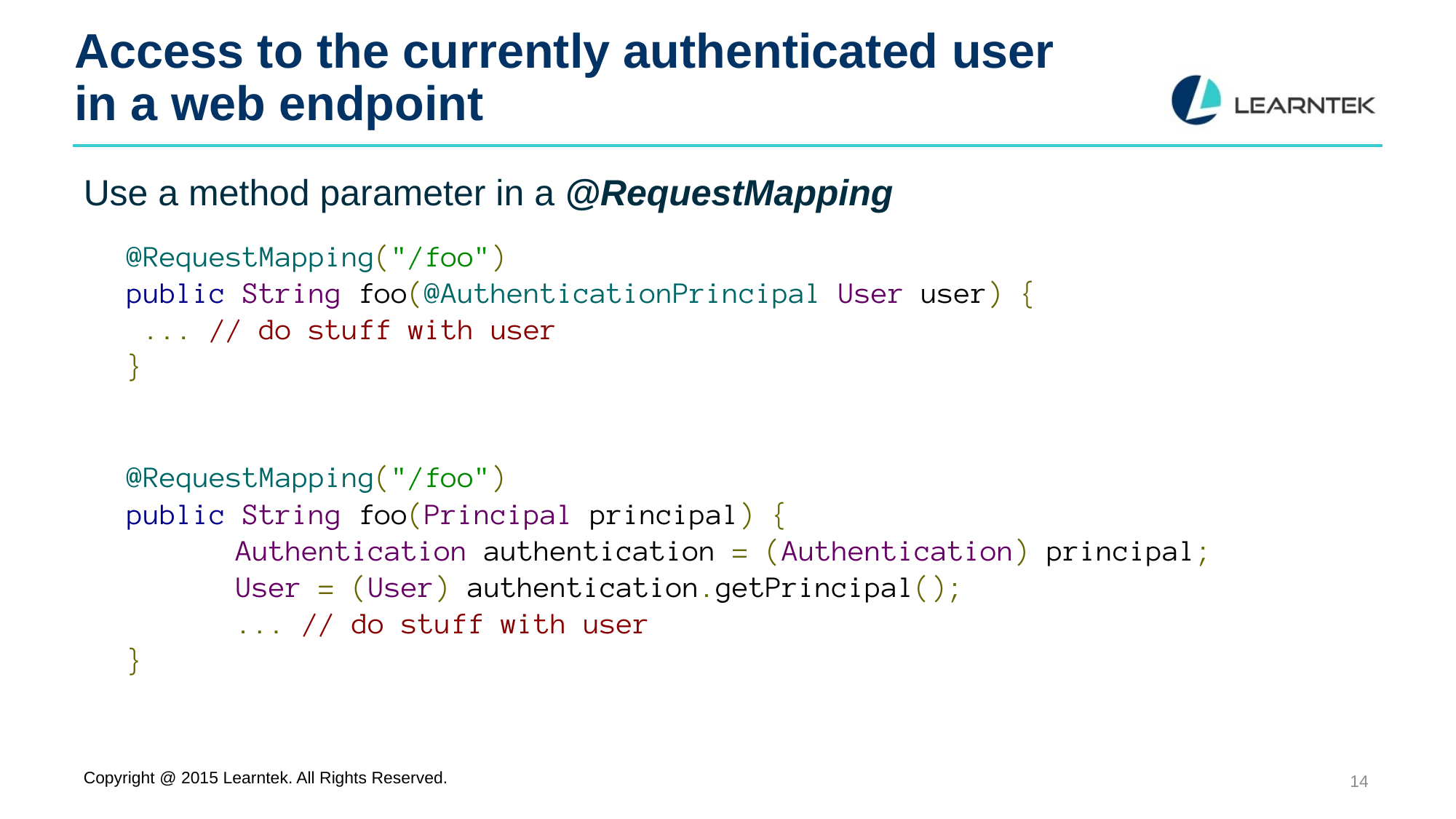

# Access to the currently authenticated user in a web endpoint
Use a method parameter in a @RequestMapping
@RequestMapping("/foo")
public String foo(@AuthenticationPrincipal User user) {
 ... // do stuff with user
}
@RequestMapping("/foo")
public String foo(Principal principal) {
	Authentication authentication = (Authentication) principal;
	User = (User) authentication.getPrincipal();
	... // do stuff with user
}
Copyright @ 2015 Learntek. All Rights Reserved.
14